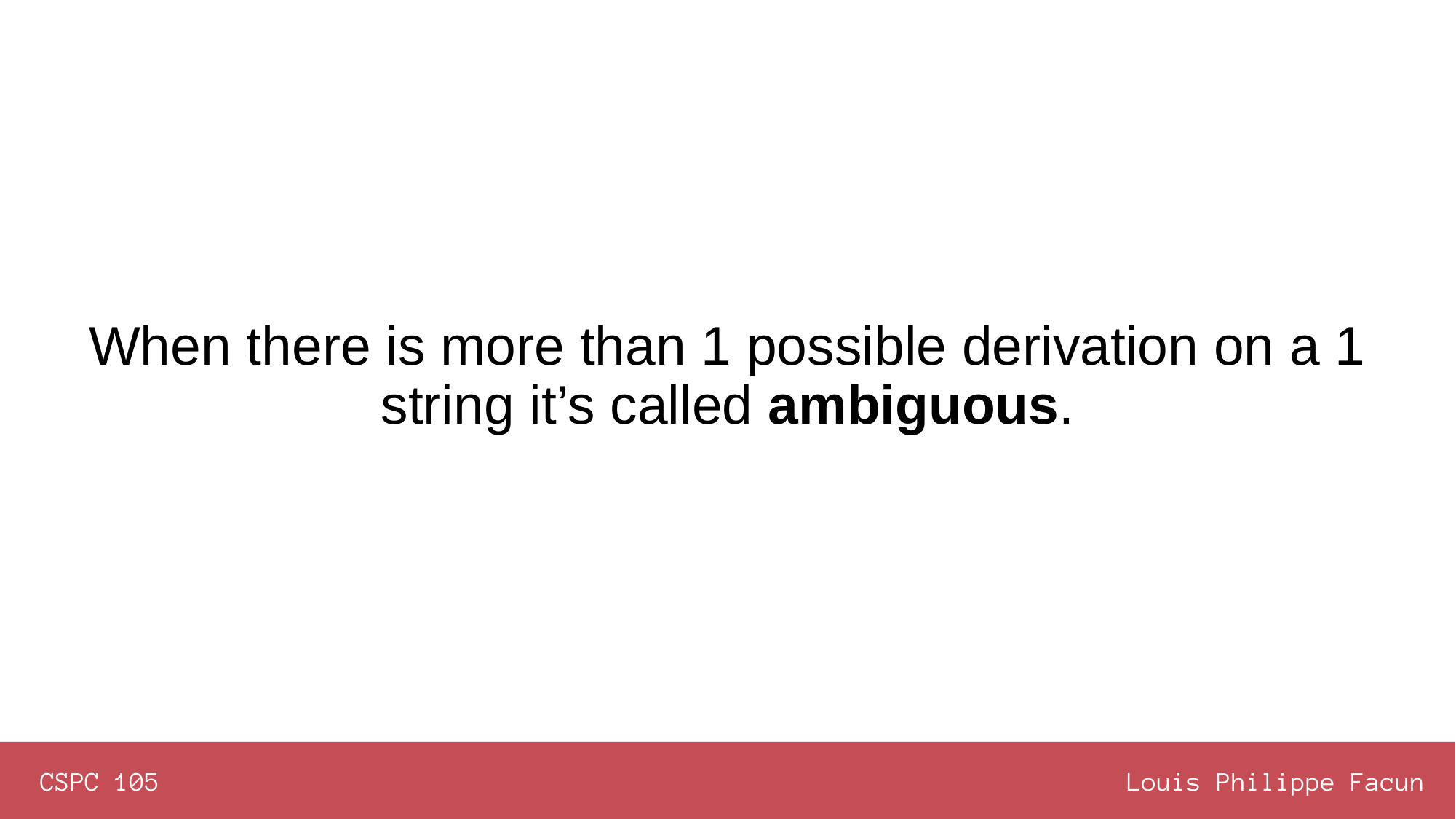

# When there is more than 1 possible derivation on a 1 string it’s called ambiguous.

CSPC 105
Louis Philippe Facun